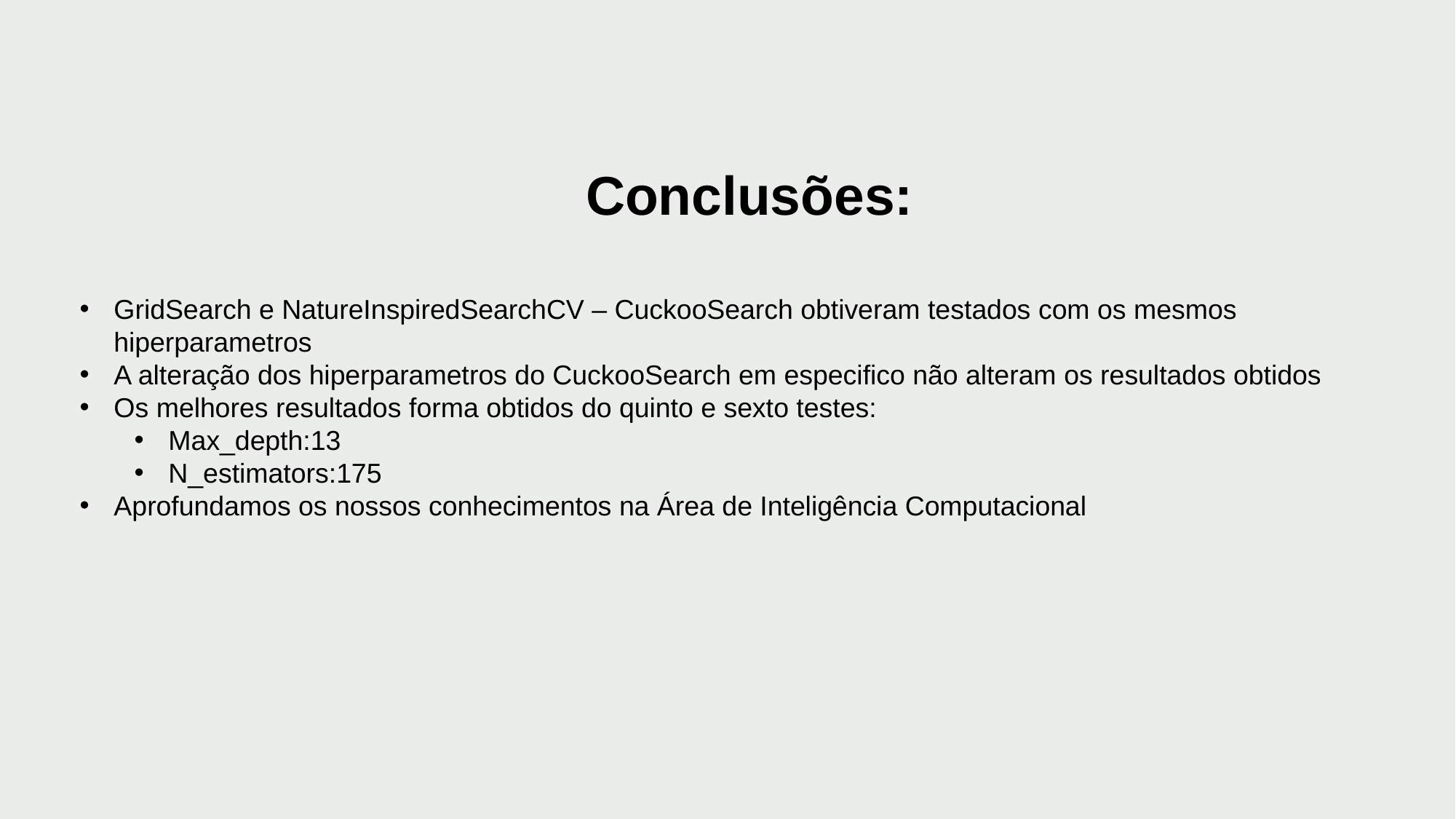

Conclusões:

GridSearch e NatureInspiredSearchCV – CuckooSearch obtiveram testados com os mesmos hiperparametros
A alteração dos hiperparametros do CuckooSearch em especifico não alteram os resultados obtidos
Os melhores resultados forma obtidos do quinto e sexto testes:
Max_depth:13
N_estimators:175
Aprofundamos os nossos conhecimentos na Área de Inteligência Computacional